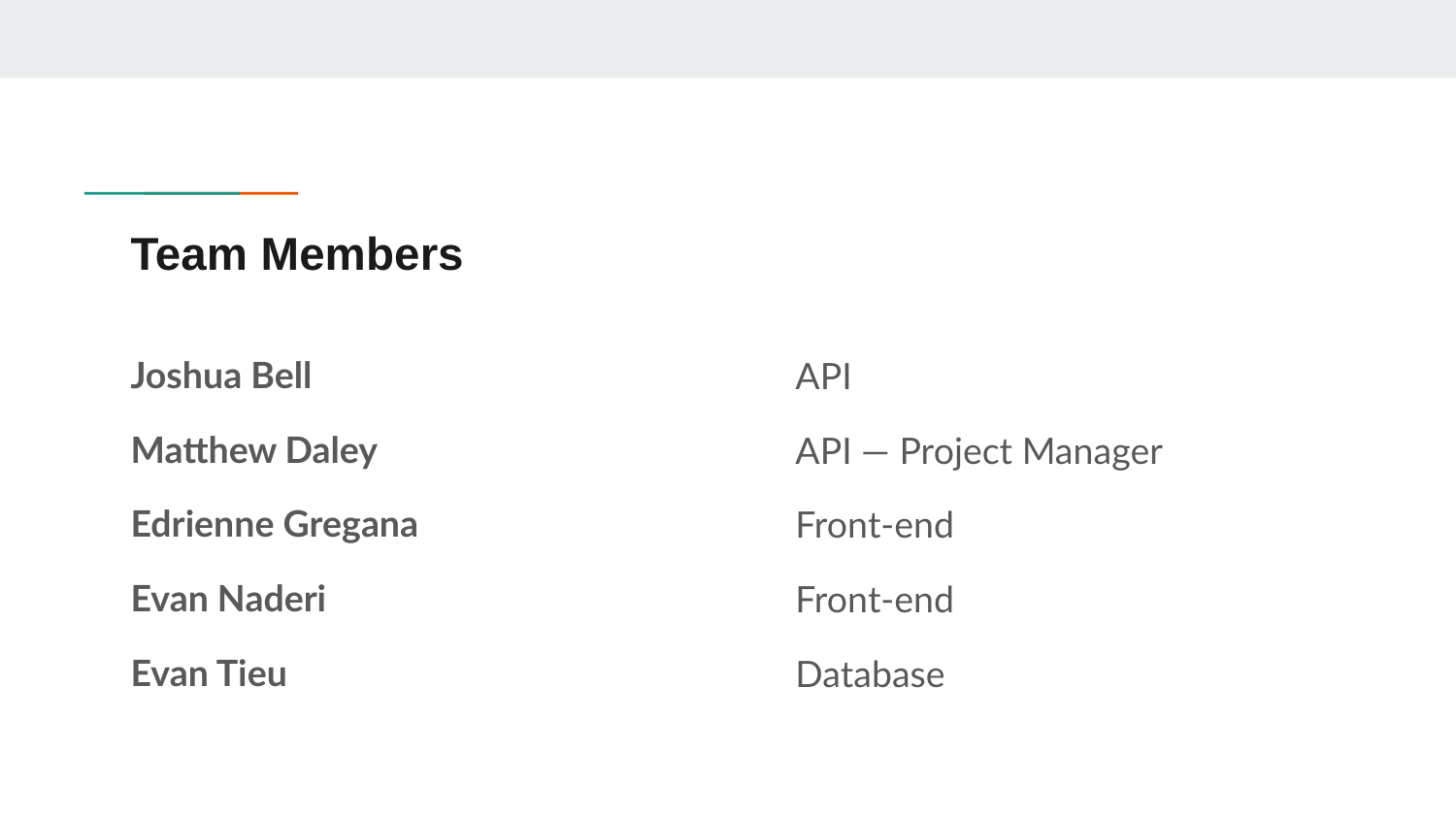

# Team Members
Joshua Bell
Matthew Daley
Edrienne Gregana
Evan Naderi
Evan Tieu
API
API — Project Manager
Front-end
Front-end
Database